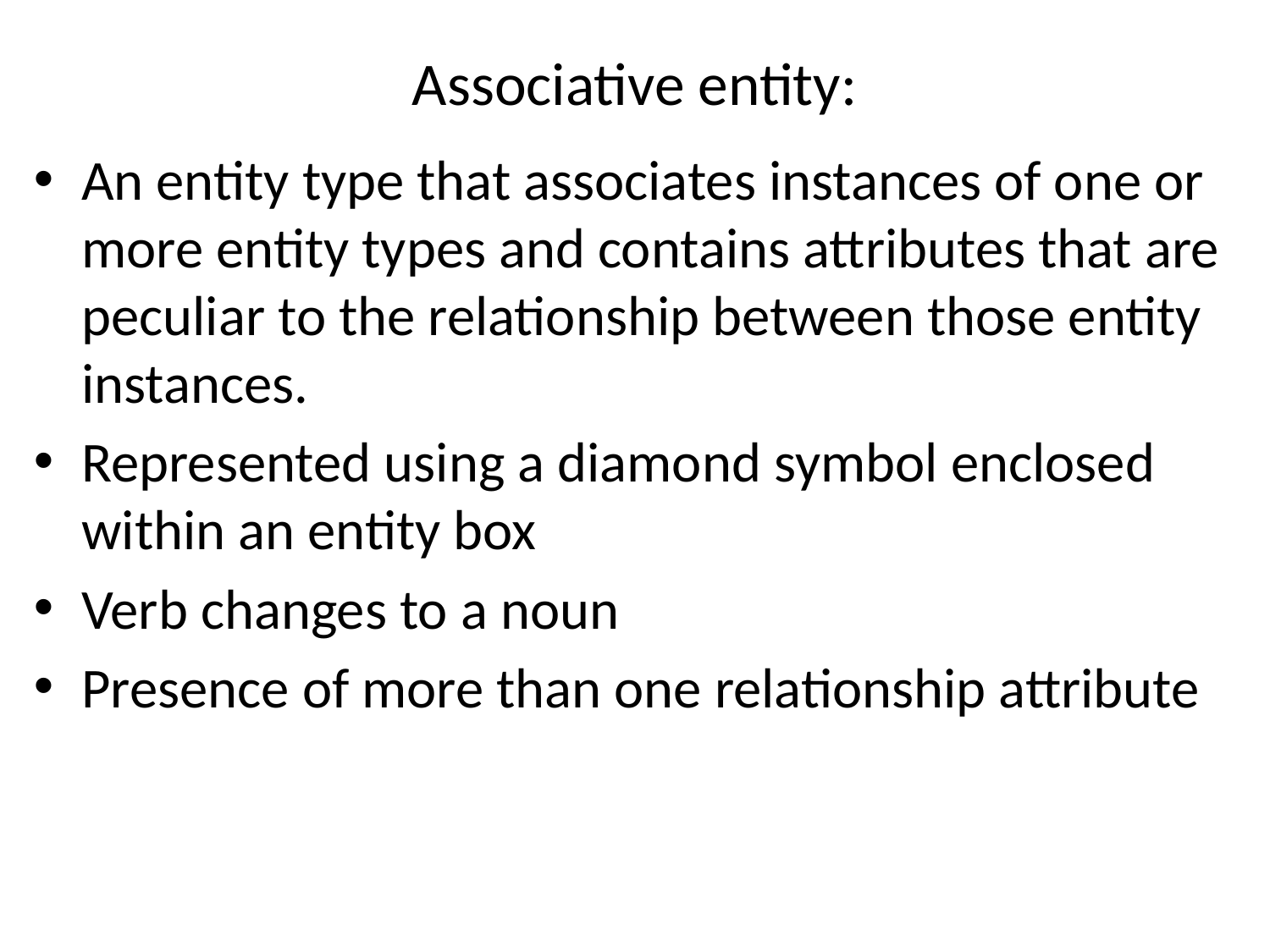

# Associative entity:
An entity type that associates instances of one or more entity types and contains attributes that are peculiar to the relationship between those entity instances.
Represented using a diamond symbol enclosed within an entity box
Verb changes to a noun
Presence of more than one relationship attribute